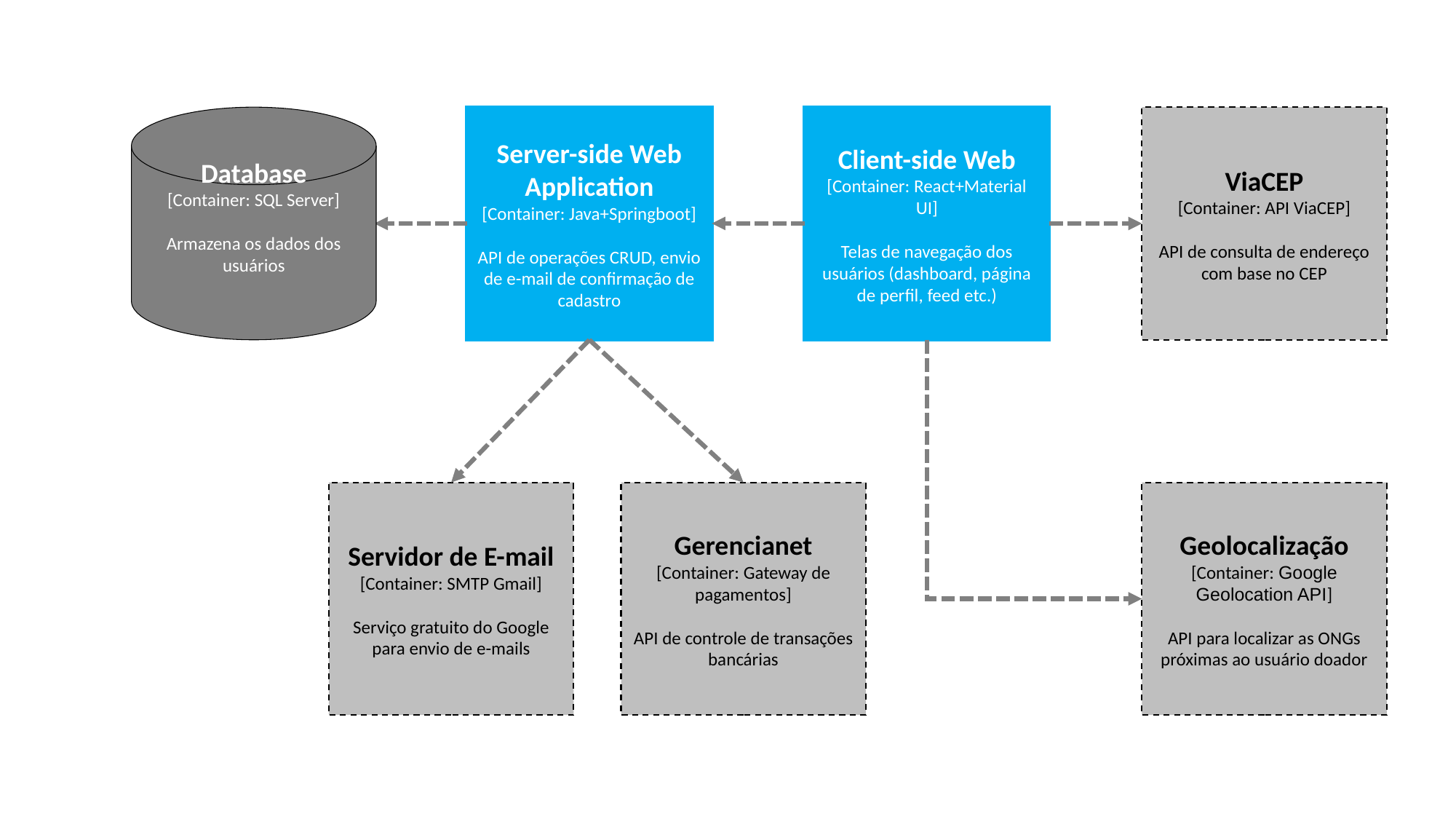

Server-side Web Application
[Container: Java+Springboot]

API de operações CRUD, envio de e-mail de confirmação de cadastro
Client-side Web
[Container: React+Material UI]

Telas de navegação dos usuários (dashboard, página de perfil, feed etc.)
ViaCEP
[Container: API ViaCEP]

API de consulta de endereço com base no CEP
Database
[Container: SQL Server]

Armazena os dados dos usuários

Servidor de E-mail
[Container: SMTP Gmail]

Serviço gratuito do Google para envio de e-mails
Gerencianet
[Container: Gateway de pagamentos]

API de controle de transações bancárias
Geolocalização
[Container: Google Geolocation API]

API para localizar as ONGs próximas ao usuário doador